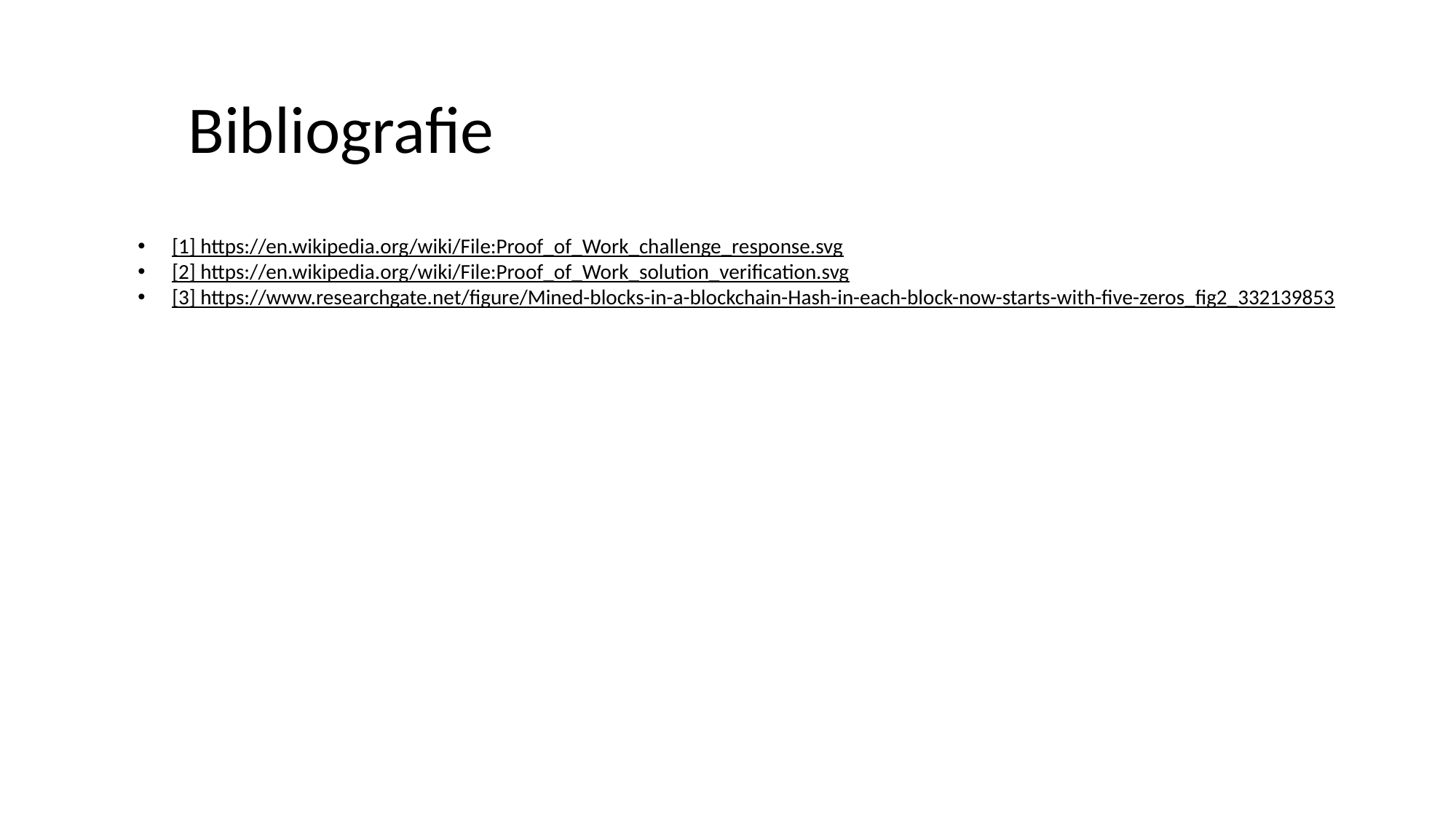

# Bibliografie
[1] https://en.wikipedia.org/wiki/File:Proof_of_Work_challenge_response.svg
[2] https://en.wikipedia.org/wiki/File:Proof_of_Work_solution_verification.svg
[3] https://www.researchgate.net/figure/Mined-blocks-in-a-blockchain-Hash-in-each-block-now-starts-with-five-zeros_fig2_332139853